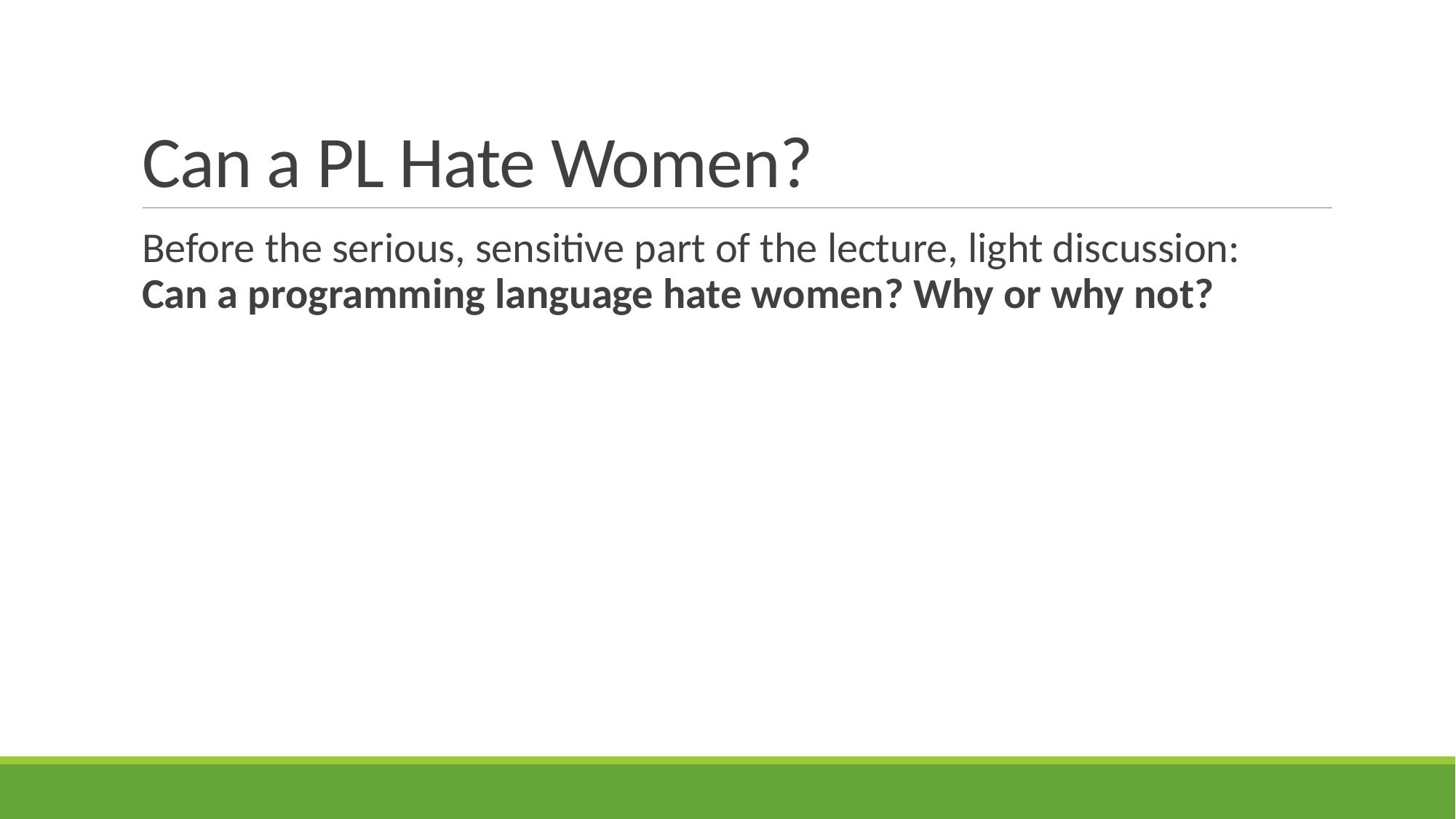

# Can a PL Hate Women?
Before the serious, sensitive part of the lecture, light discussion:
Can a programming language hate women? Why or why not?